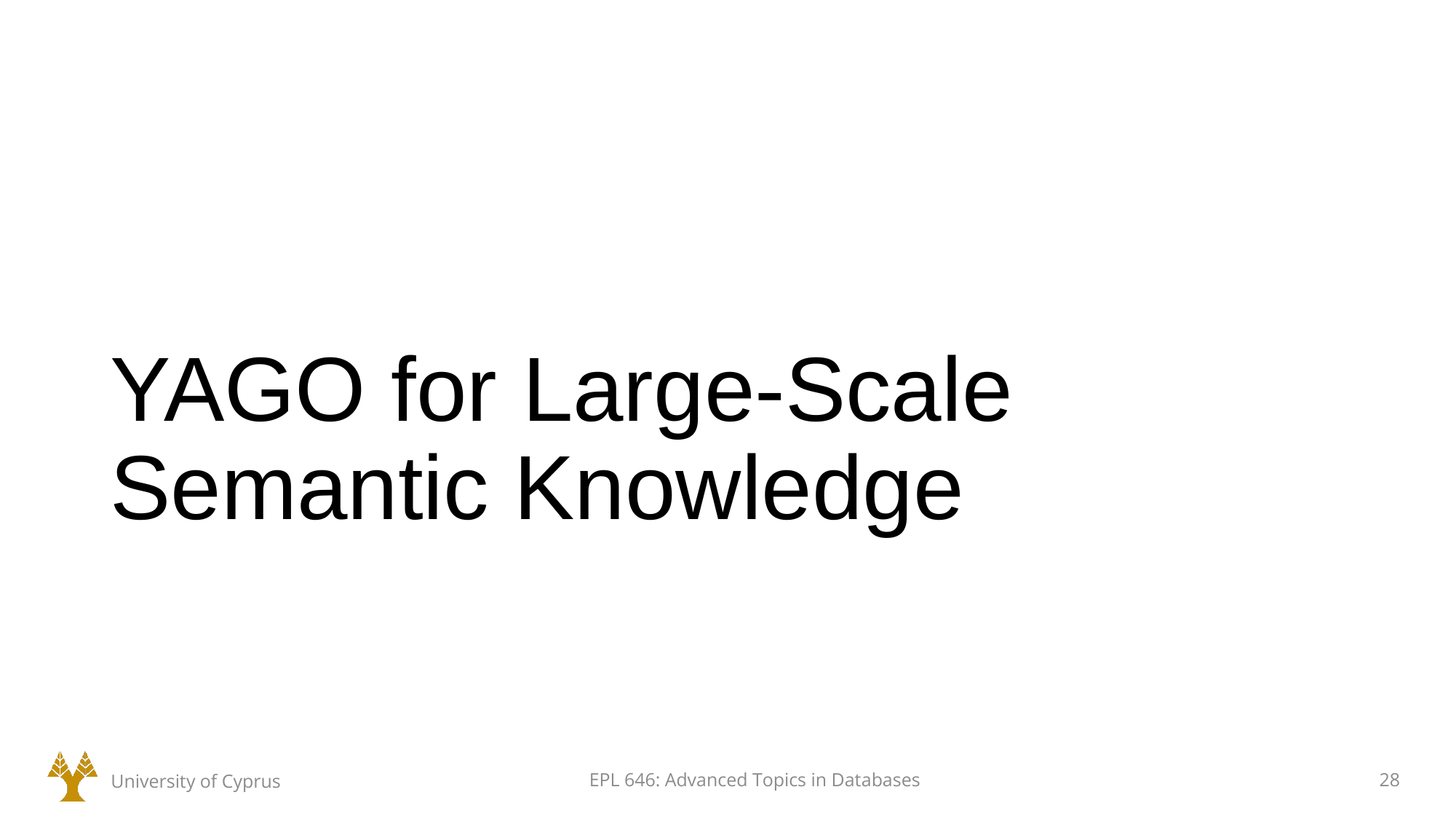

# YAGO for Large-Scale Semantic Knowledge

University of Cyprus
EPL 646: Advanced Topics in Databases
28